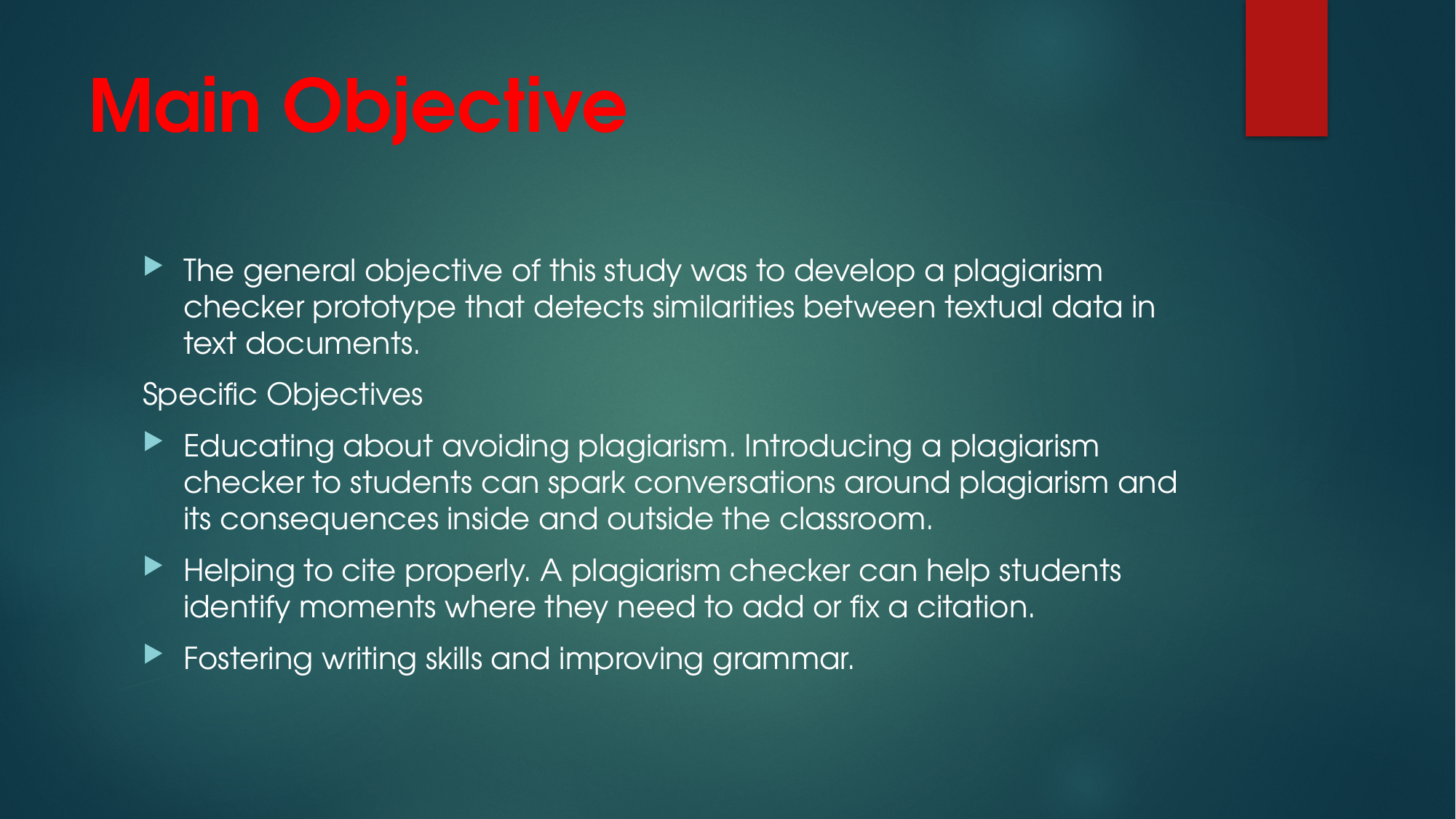

# Main Objective
The general objective of this study was to develop a plagiarism checker prototype that detects similarities between textual data in text documents.
Specific Objectives
Educating about avoiding plagiarism. Introducing a plagiarism checker to students can spark conversations around plagiarism and its consequences inside and outside the classroom.
Helping to cite properly. A plagiarism checker can help students identify moments where they need to add or fix a citation.
Fostering writing skills and improving grammar.